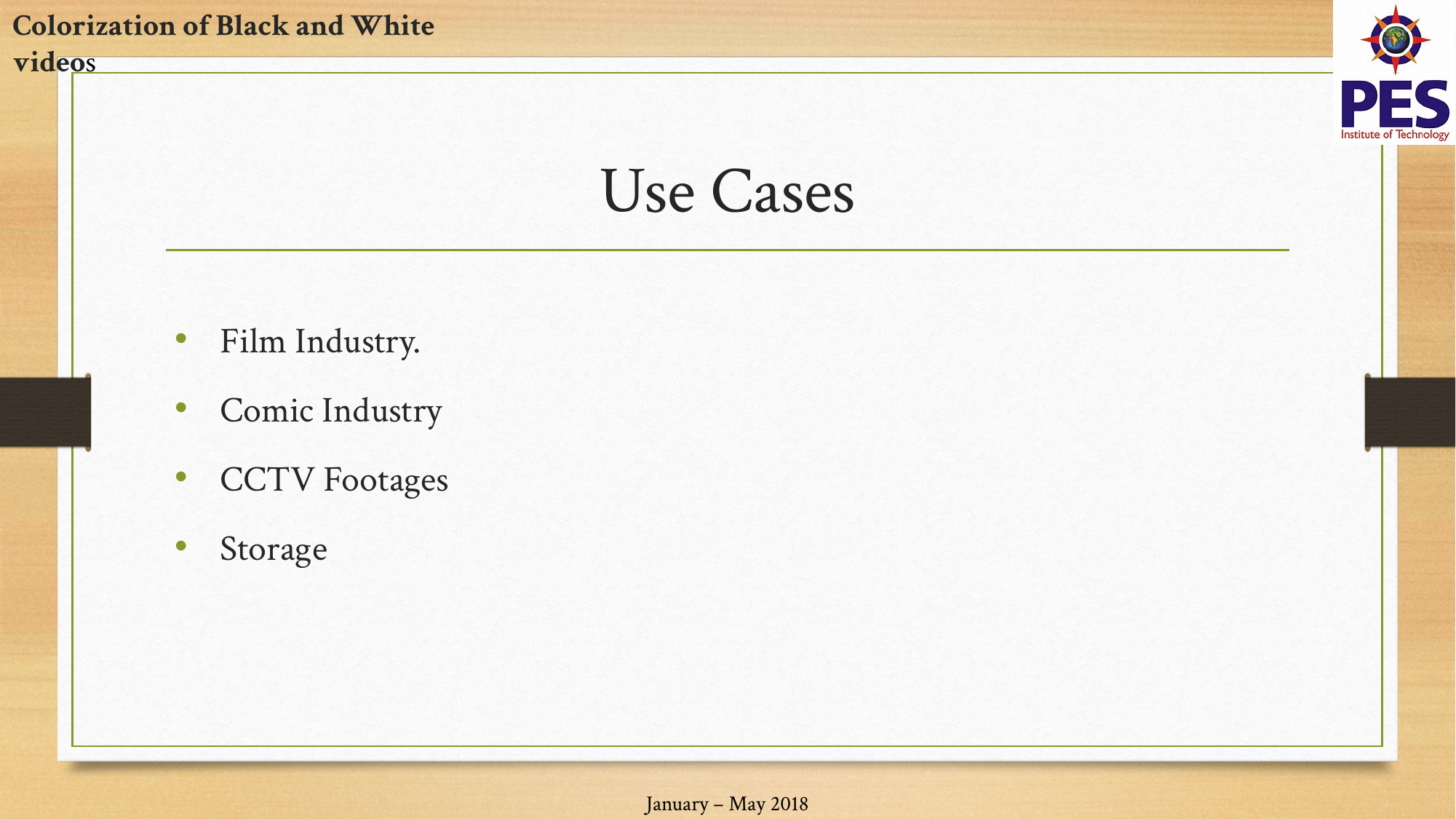

Colorization of Black and White videos
# Use Cases
Film Industry.
Comic Industry
CCTV Footages
Storage